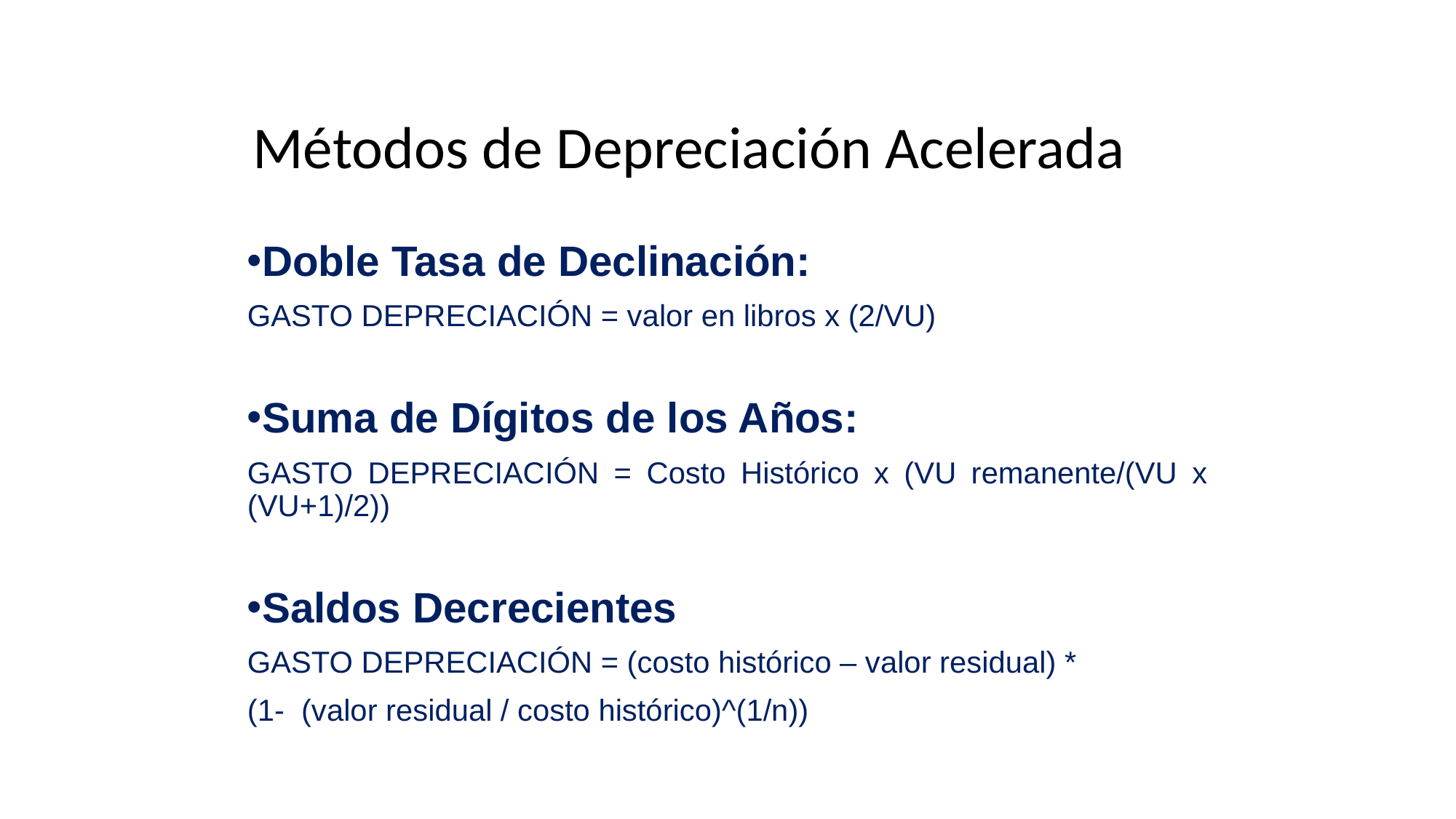

# Métodos de Depreciación Acelerada
Doble Tasa de Declinación:
GASTO DEPRECIACIÓN = valor en libros x (2/VU)

Suma de Dígitos de los Años:
GASTO DEPRECIACIÓN = Costo Histórico x (VU remanente/(VU x (VU+1)/2))

Saldos Decrecientes
GASTO DEPRECIACIÓN = (costo histórico – valor residual) *
(1-  (valor residual / costo histórico)^(1/n))